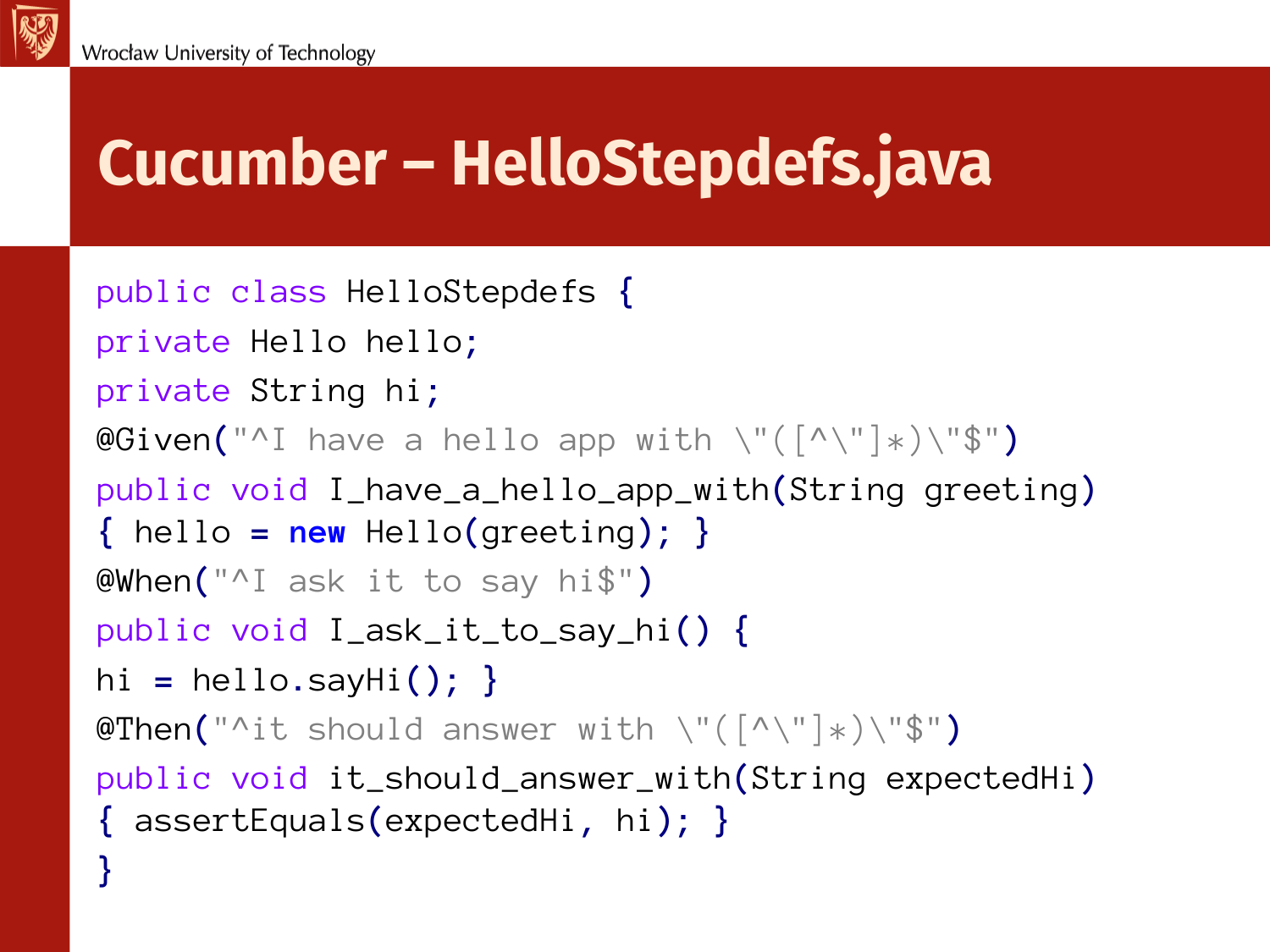

# Cucumber – HelloStepdefs.java
public class HelloStepdefs {
private Hello hello;
private String hi;
@Given("^I have a hello app with \"([^\"]*)\"$")
public void I_have_a_hello_app_with(String greeting) { hello = new Hello(greeting); }
@When("^I ask it to say hi$")
public void I_ask_it_to_say_hi() {
hi = hello.sayHi(); }
@Then("^it should answer with \"([^\"]*)\"$")
public void it_should_answer_with(String expectedHi) { assertEquals(expectedHi, hi); }
}